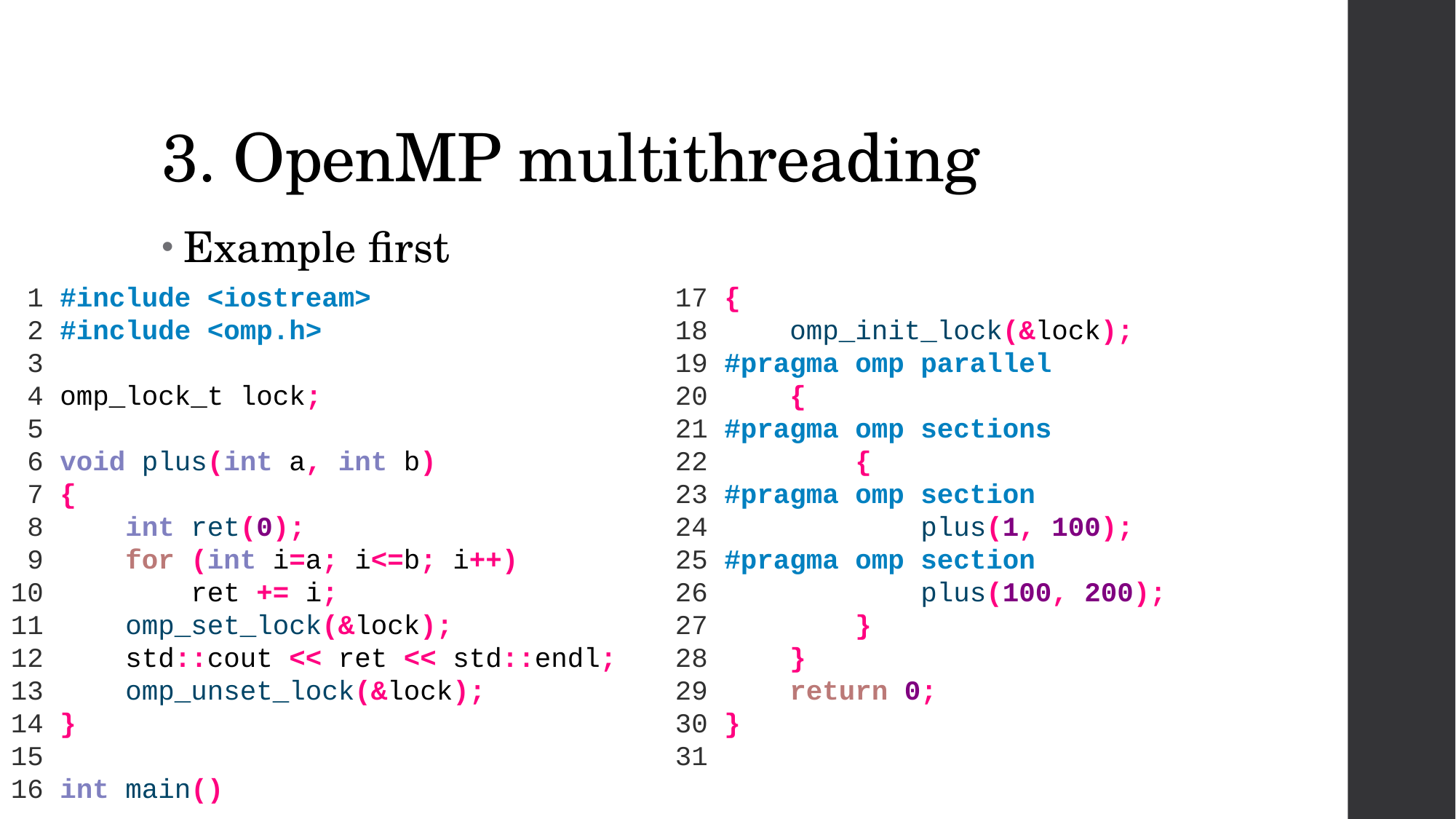

# 3. OpenMP multithreading
Example first
 1 #include <iostream>
 2 #include <omp.h>
 3
 4 omp_lock_t lock;
 5
 6 void plus(int a, int b)
 7 {
 8     int ret(0);
 9     for (int i=a; i<=b; i++)
10         ret += i;
11     omp_set_lock(&lock);
12     std::cout << ret << std::endl;
13     omp_unset_lock(&lock);
14 }
15
16 int main()
17 {
18     omp_init_lock(&lock);
19 #pragma omp parallel
20     {
21 #pragma omp sections
22         {
23 #pragma omp section
24             plus(1, 100);
25 #pragma omp section
26             plus(100, 200);
27         }
28     }
29     return 0;
30 }
31